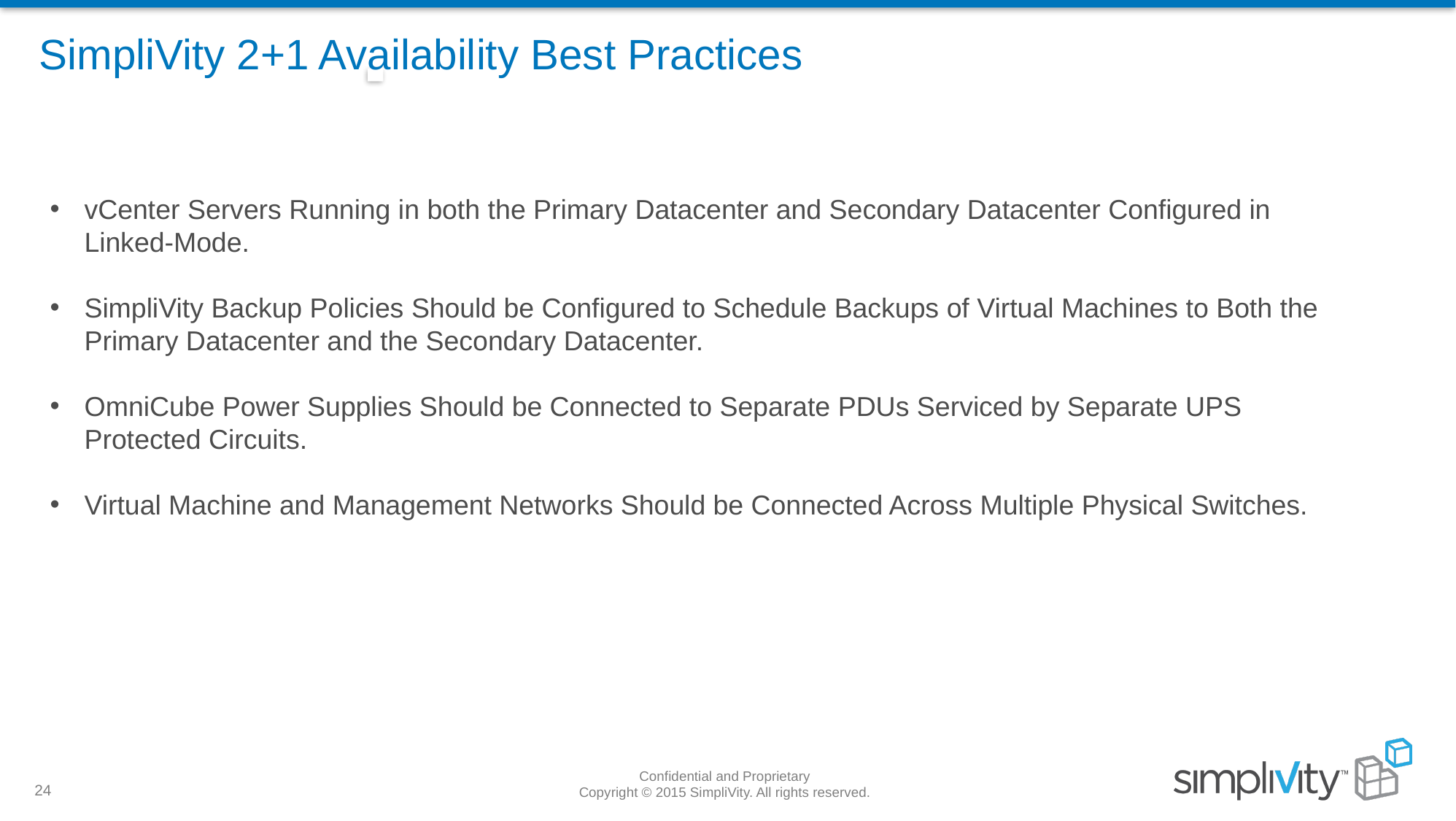

# SimpliVity 2+1 Availability Best Practices

vCenter Servers Running in both the Primary Datacenter and Secondary Datacenter Configured in Linked-Mode.

SimpliVity Backup Policies Should be Configured to Schedule Backups of Virtual Machines to Both the Primary Datacenter and the Secondary Datacenter.

OmniCube Power Supplies Should be Connected to Separate PDUs Serviced by Separate UPS Protected Circuits.

Virtual Machine and Management Networks Should be Connected Across Multiple Physical Switches.